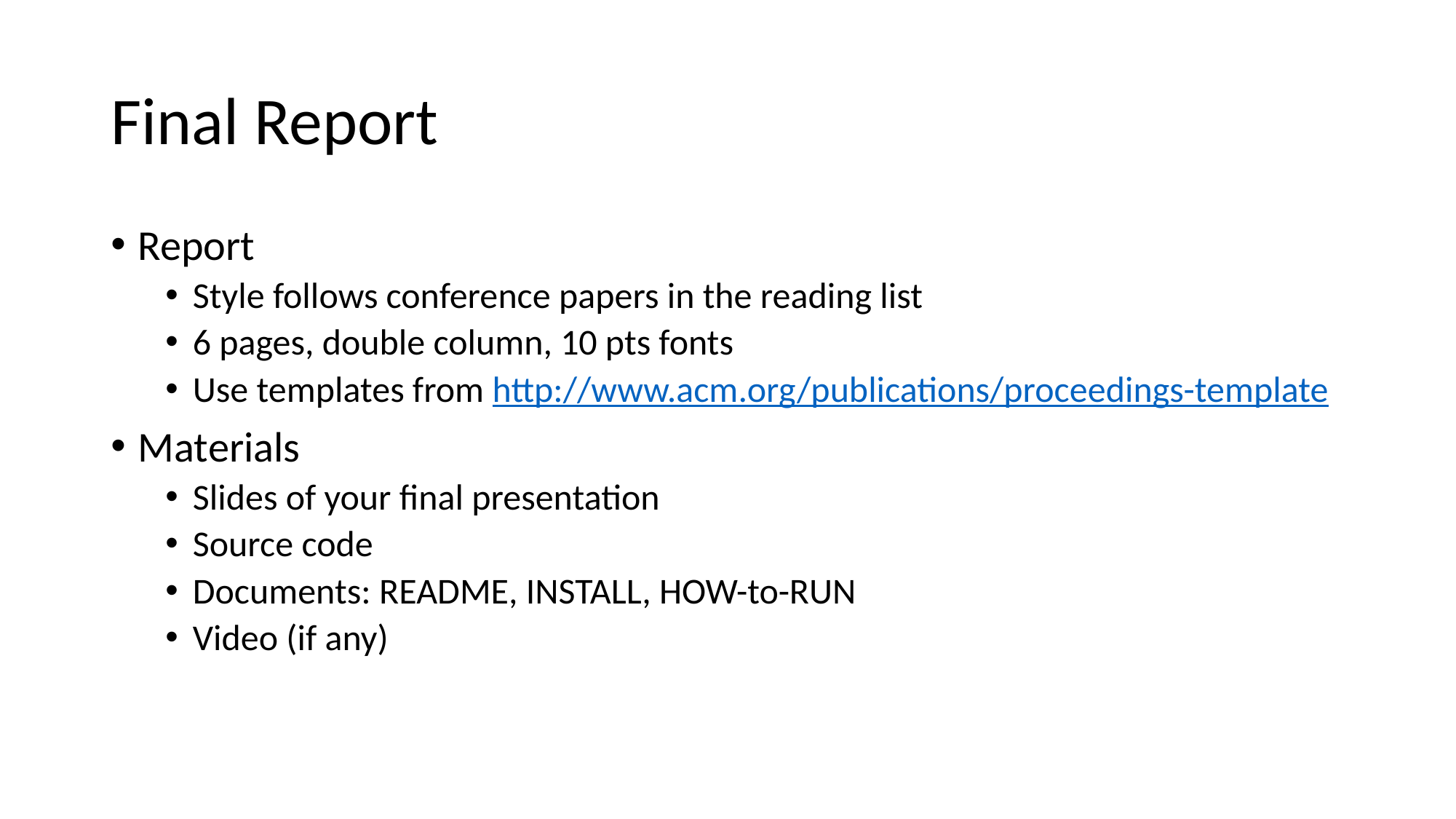

# Final Report
Report
Style follows conference papers in the reading list
6 pages, double column, 10 pts fonts
Use templates from http://www.acm.org/publications/proceedings-template
Materials
Slides of your final presentation
Source code
Documents: README, INSTALL, HOW-to-RUN
Video (if any)